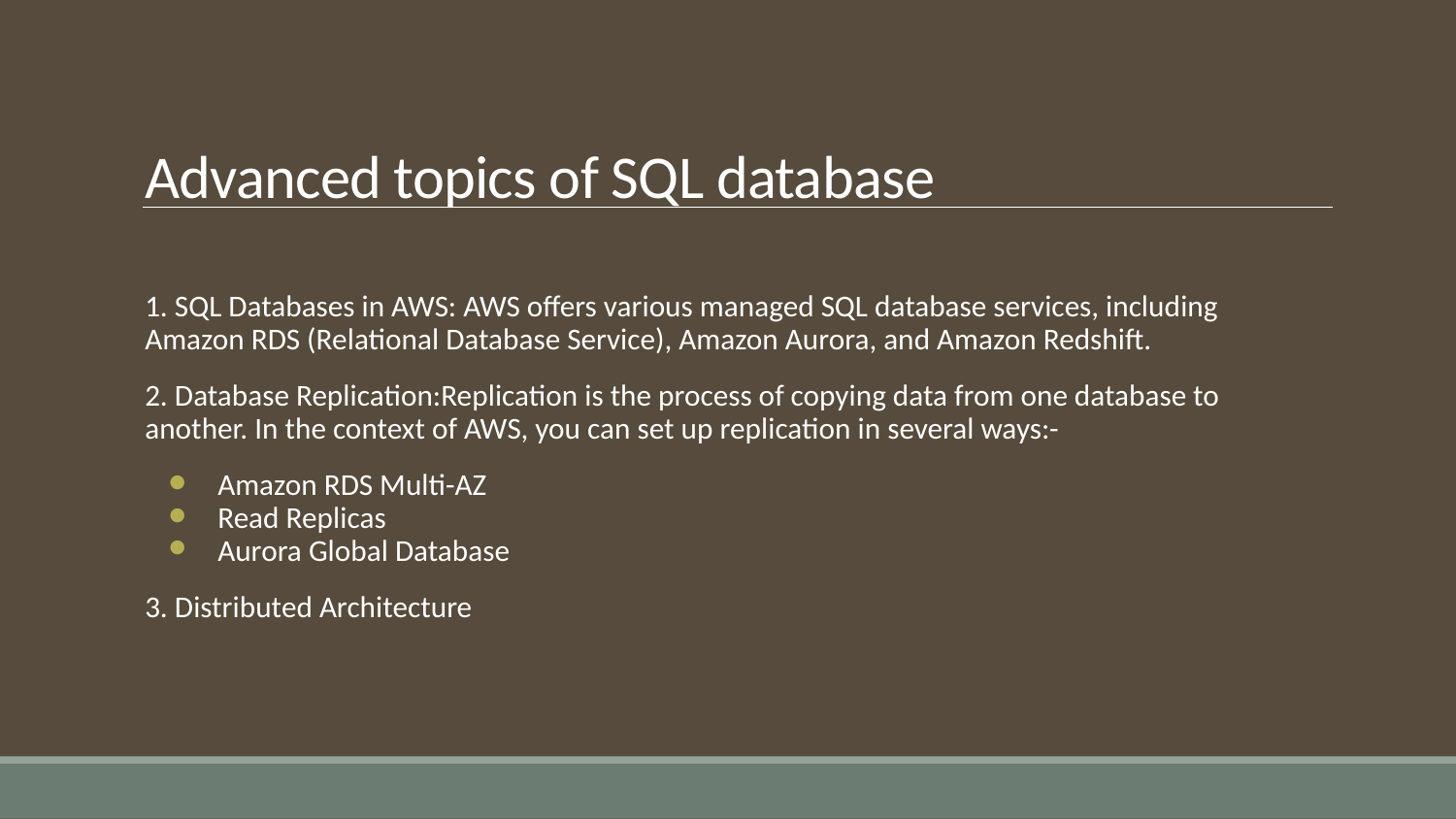

# Advanced topics of SQL database
1. SQL Databases in AWS: AWS offers various managed SQL database services, including Amazon RDS (Relational Database Service), Amazon Aurora, and Amazon Redshift.
2. Database Replication:Replication is the process of copying data from one database to another. In the context of AWS, you can set up replication in several ways:-
Amazon RDS Multi-AZ
Read Replicas
Aurora Global Database
3. Distributed Architecture